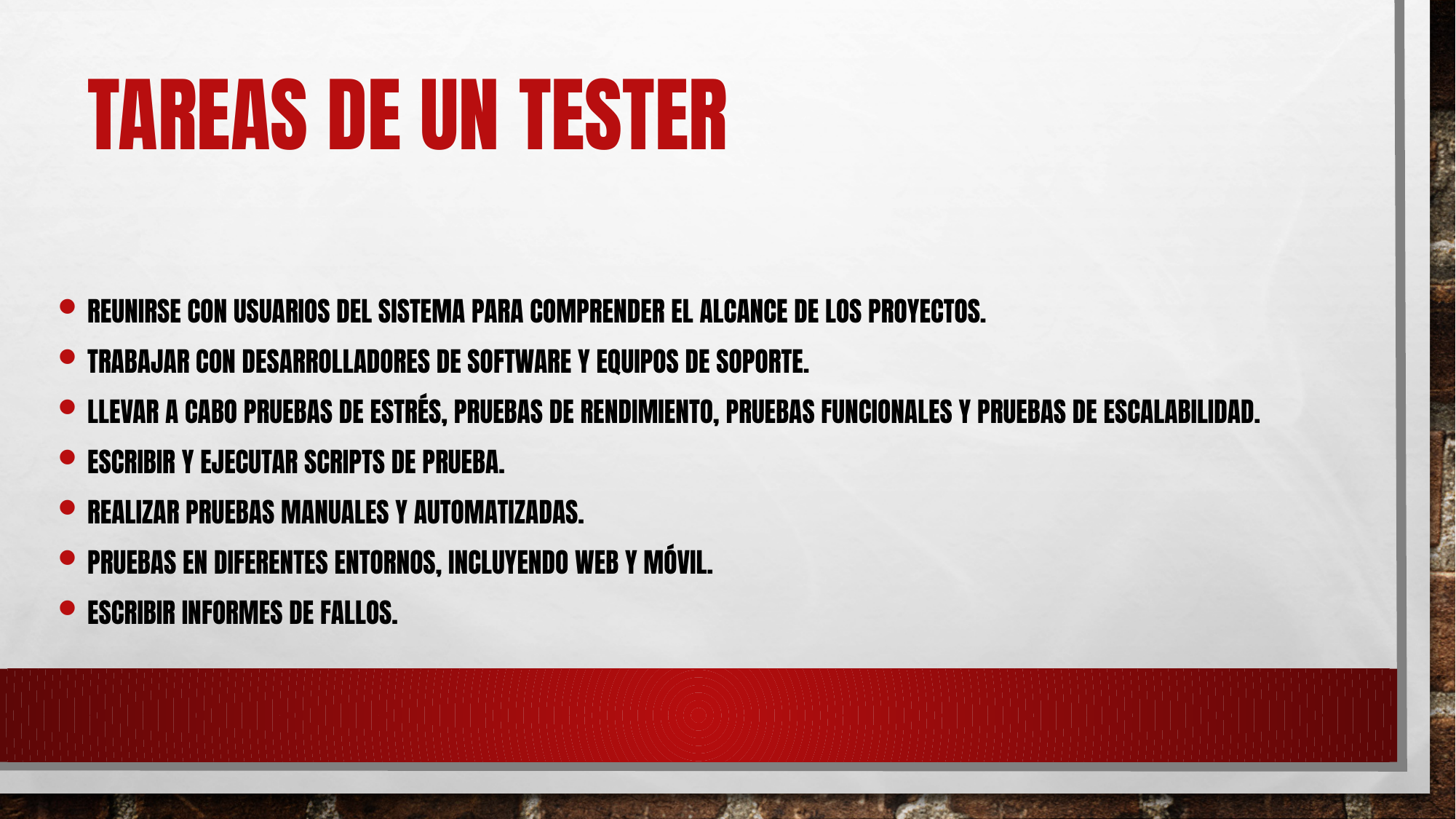

# Tareas de un tester
Reunirse con usuarios del sistema para comprender el alcance de los proyectos.
Trabajar con desarrolladores de software y equipos de soporte.
Llevar a cabo pruebas de estrés, pruebas de rendimiento, pruebas funcionales y pruebas de escalabilidad.
Escribir y ejecutar scripts de prueba.
Realizar pruebas manuales y automatizadas.
Pruebas en diferentes entornos, incluyendo web y móvil.
Escribir informes de fallos.